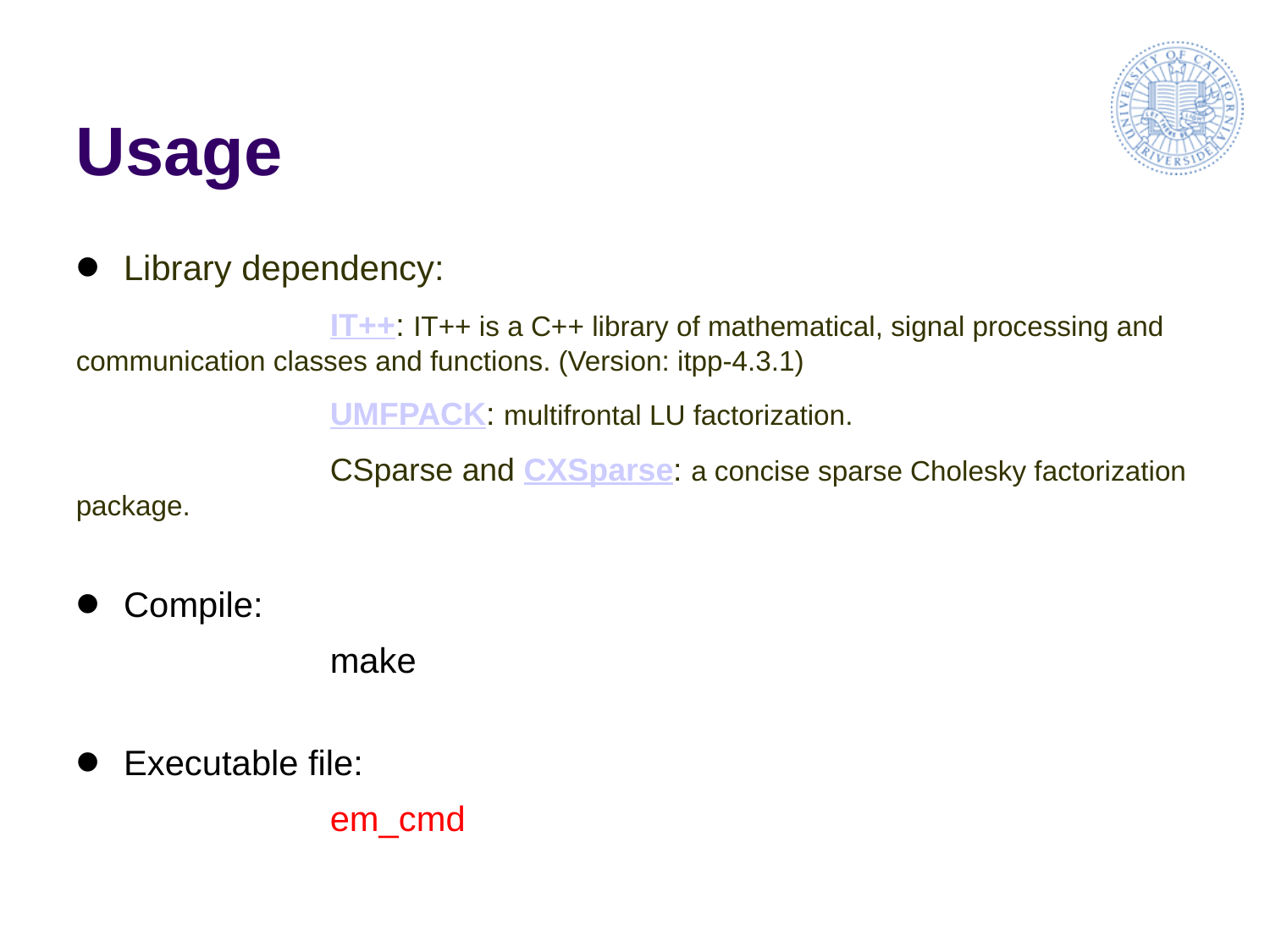

# Usage
Library dependency:
		IT++: IT++ is a C++ library of mathematical, signal processing and communication classes and functions. (Version: itpp-4.3.1)
		UMFPACK: multifrontal LU factorization.
		CSparse and CXSparse: a concise sparse Cholesky factorization package.

Compile:
		make

Executable file:
		em_cmd